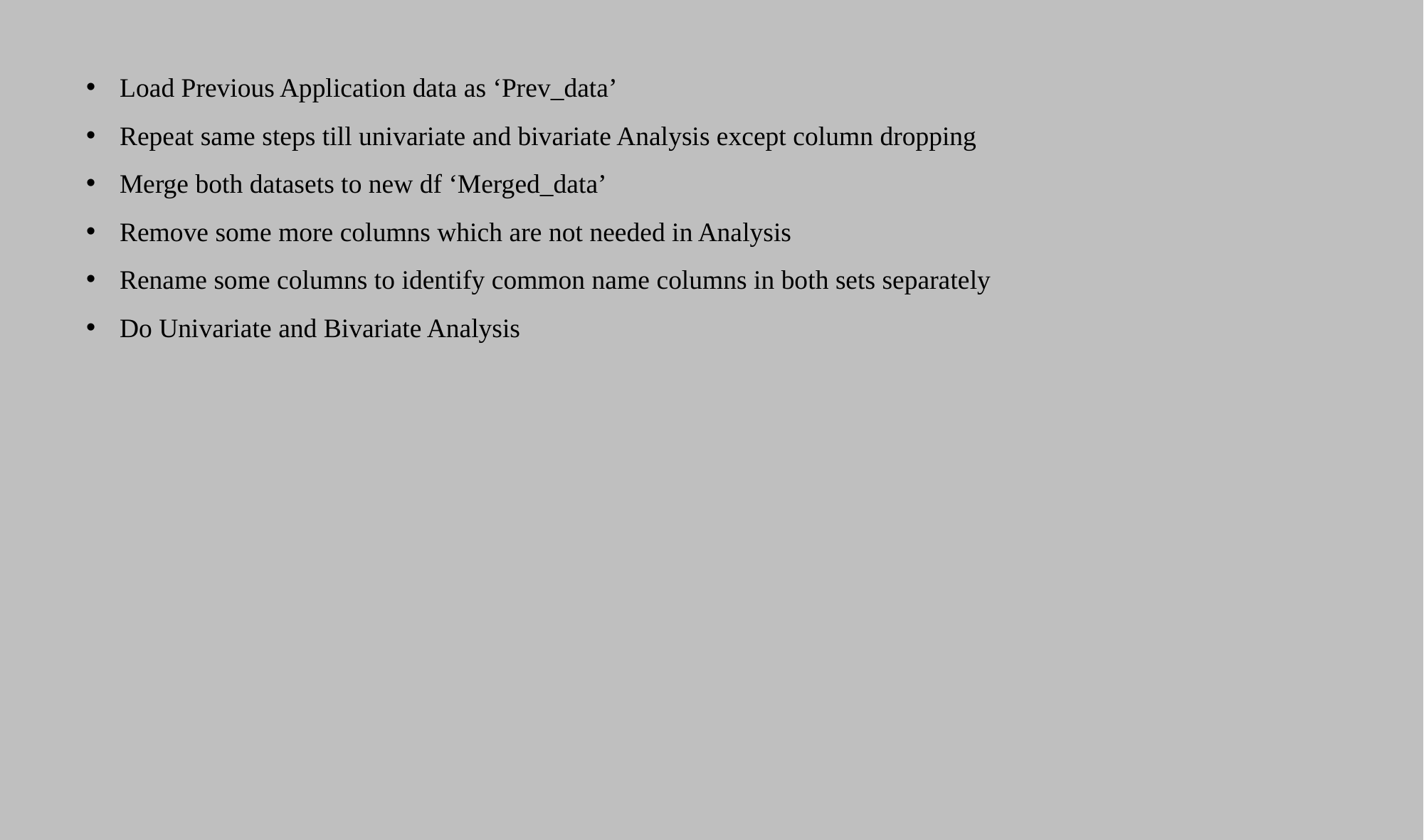

Load Previous Application data as ‘Prev_data’
Repeat same steps till univariate and bivariate Analysis except column dropping
Merge both datasets to new df ‘Merged_data’
Remove some more columns which are not needed in Analysis
Rename some columns to identify common name columns in both sets separately
Do Univariate and Bivariate Analysis